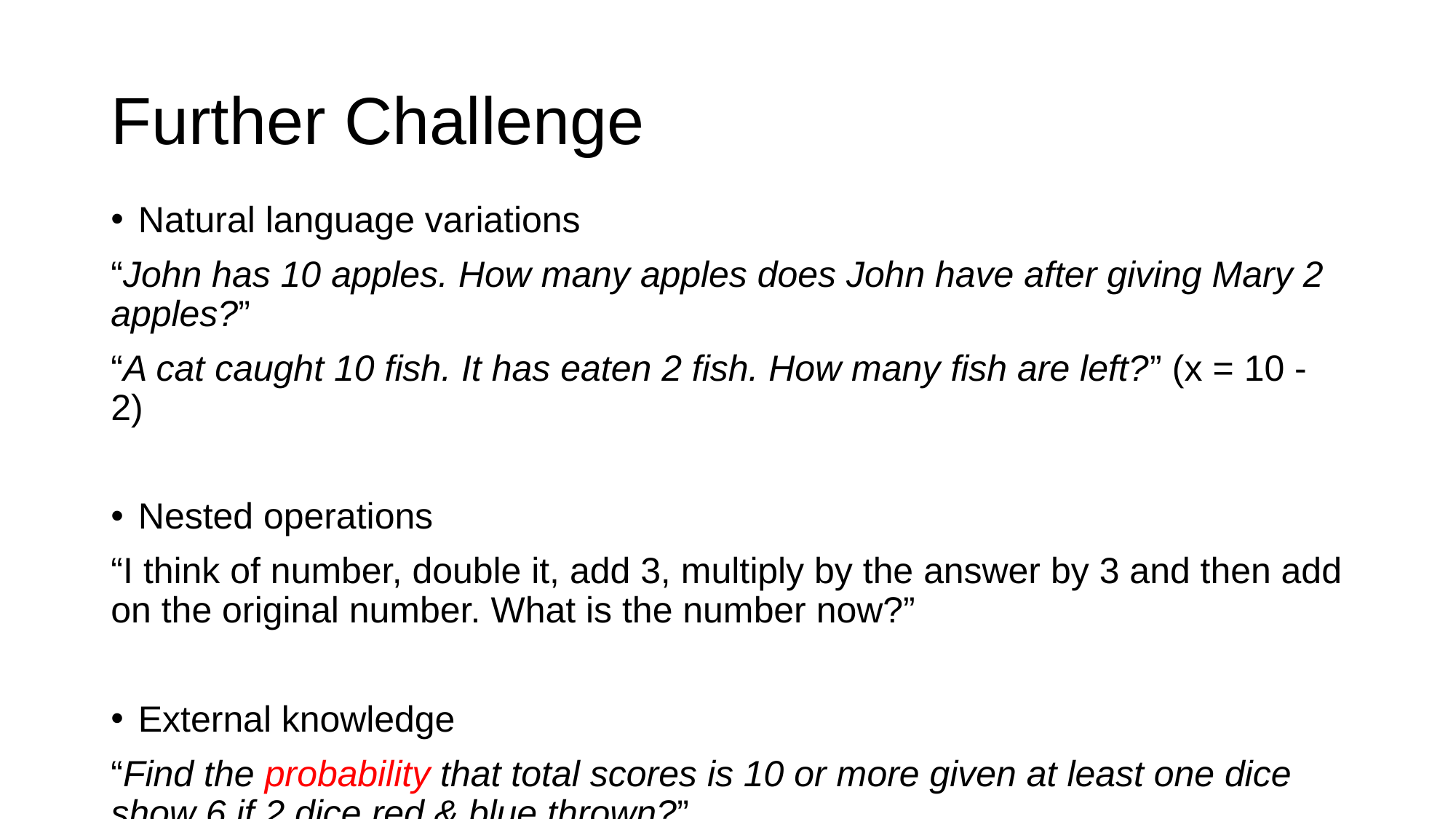

# Further Challenge
Natural language variations
“John has 10 apples. How many apples does John have after giving Mary 2 apples?”
“A cat caught 10 fish. It has eaten 2 fish. How many fish are left?” (x = 10 - 2)

Nested operations
“I think of number, double it, add 3, multiply by the answer by 3 and then add on the original number. What is the number now?”

External knowledge
“Find the probability that total scores is 10 or more given at least one dice show 6 if 2 dice red & blue thrown?”